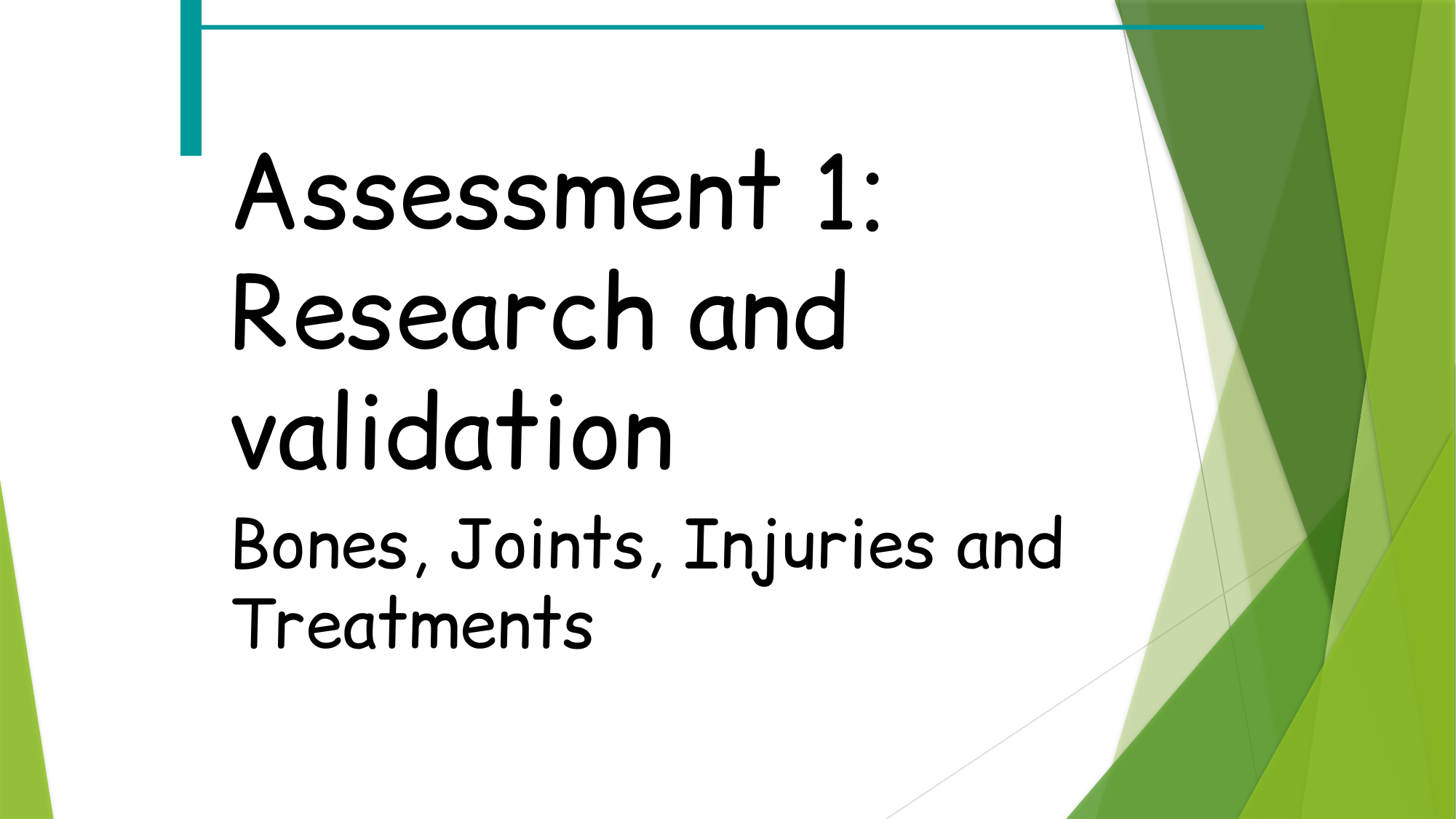

Assessment 1: Research and validation
Bones, Joints, Injuries and Treatments